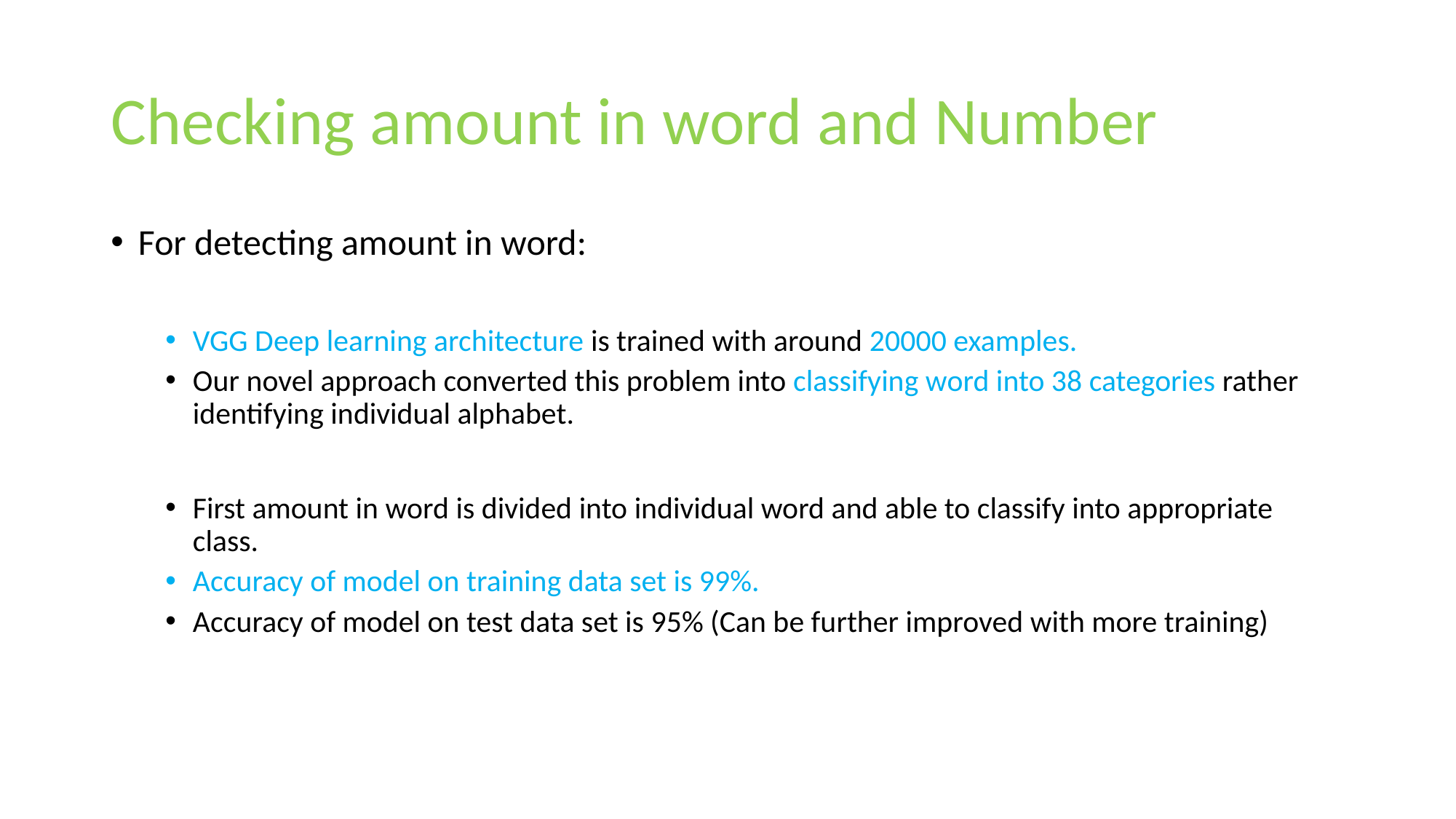

# Checking amount in word and Number
For detecting amount in word:

VGG Deep learning architecture is trained with around 20000 examples.
Our novel approach converted this problem into classifying word into 38 categories rather identifying individual alphabet.

First amount in word is divided into individual word and able to classify into appropriate class.
Accuracy of model on training data set is 99%.
Accuracy of model on test data set is 95% (Can be further improved with more training)